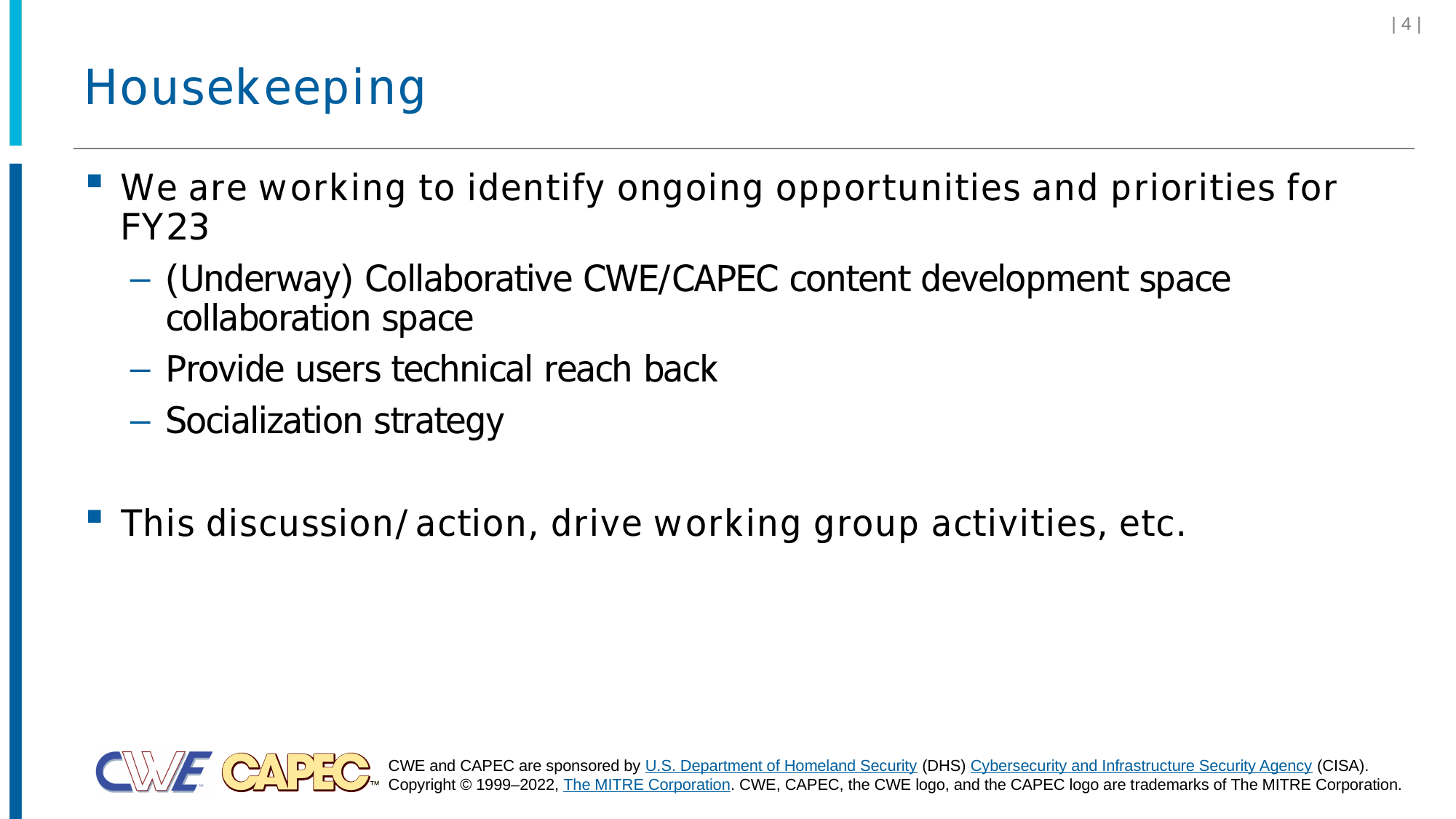

| 4 |
# Housekeeping
We are working to identify ongoing opportunities and priorities for FY23
(Underway) Collaborative CWE/CAPEC content development space collaboration space
Provide users technical reach back
Socialization strategy

This discussion/action, drive working group activities, etc.